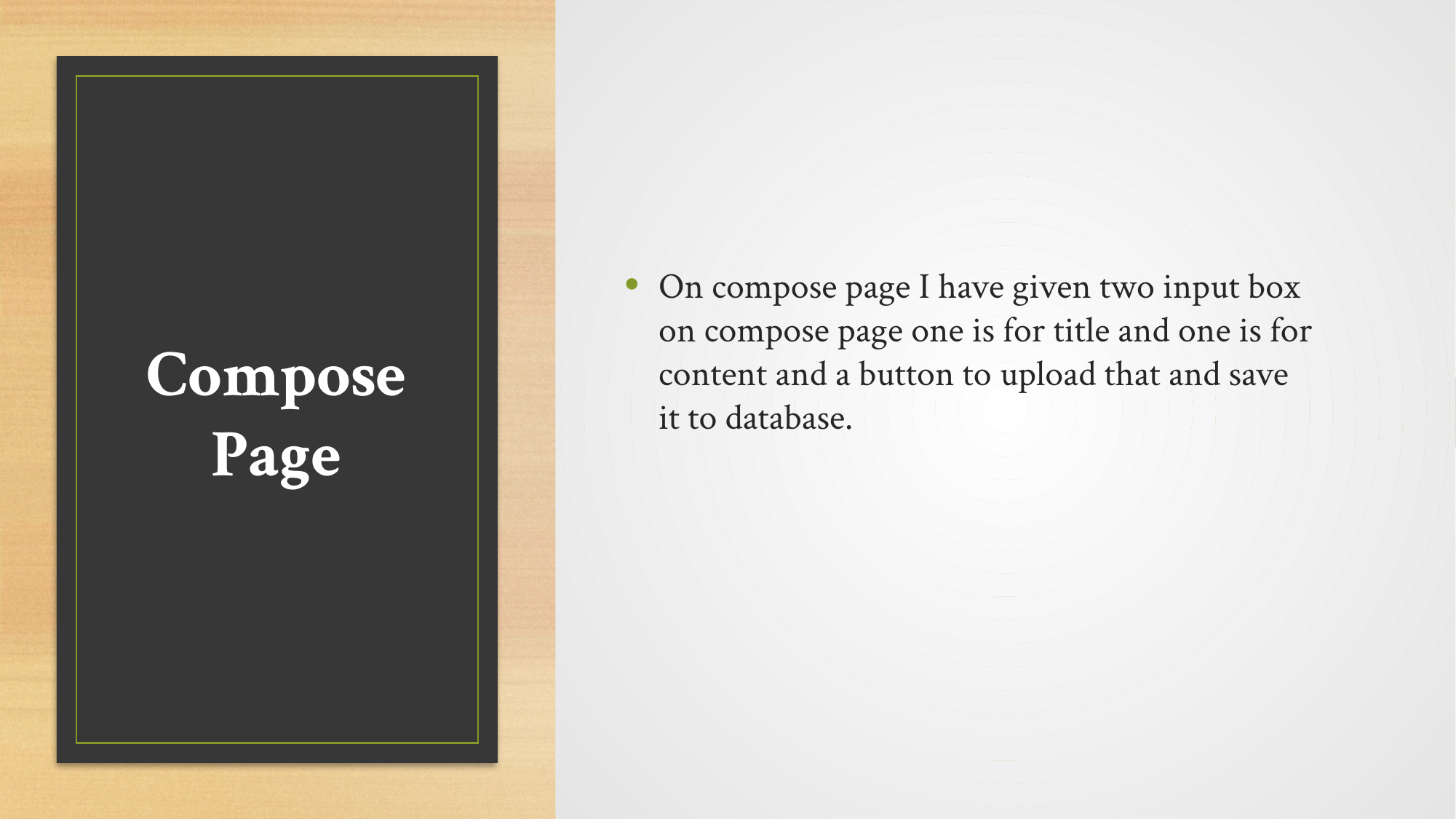

On compose page I have given two input box on compose page one is for title and one is for content and a button to upload that and save it to database.

# Compose Page